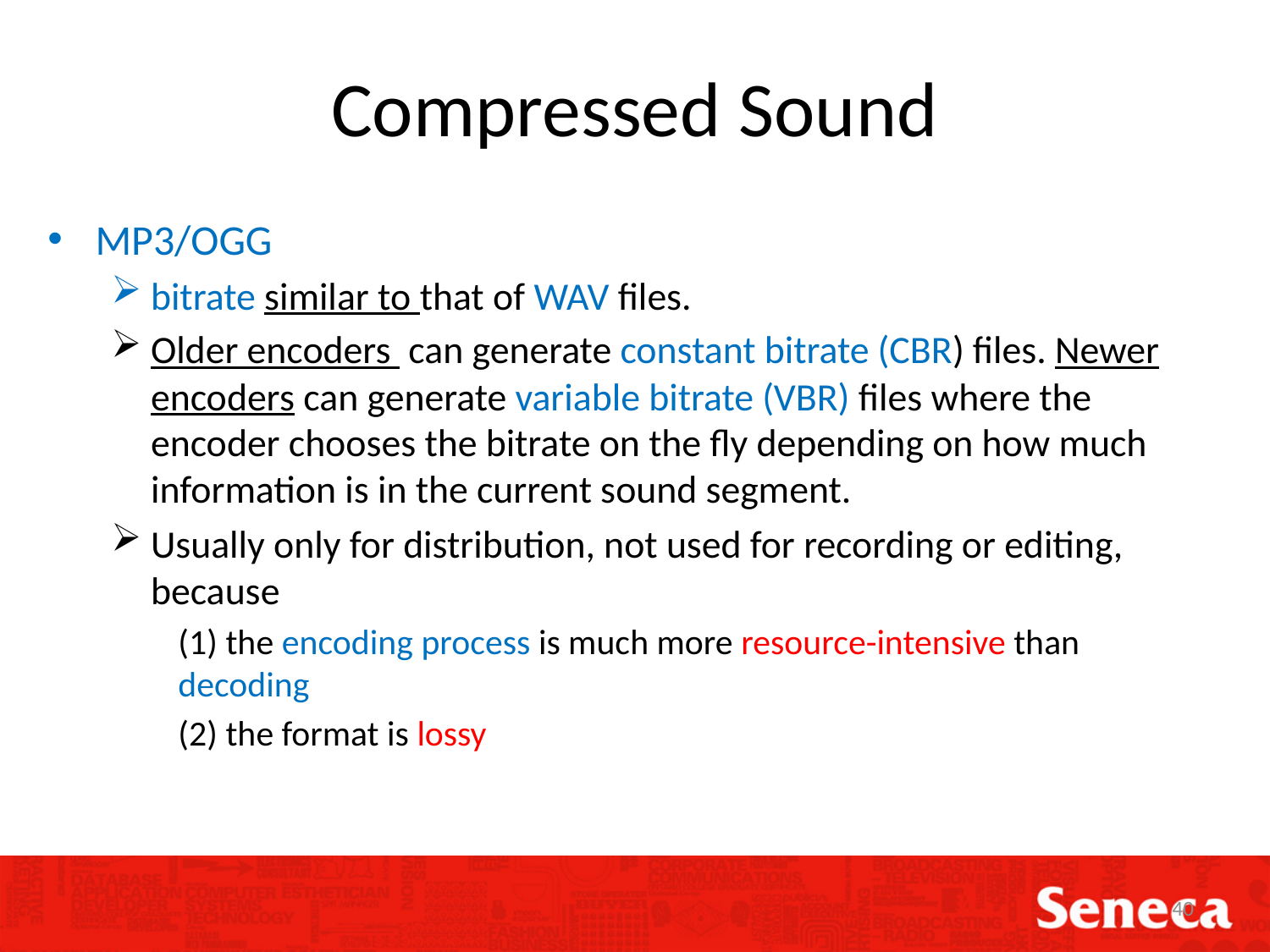

# Compressed Sound
MP3/OGG
bitrate similar to that of WAV files.
Older encoders  can generate constant bitrate (CBR) files. Newer encoders can generate variable bitrate (VBR) files where the encoder chooses the bitrate on the fly depending on how much information is in the current sound segment.
Usually only for distribution, not used for recording or editing, because
(1) the encoding process is much more resource-intensive than decoding
(2) the format is lossy

40